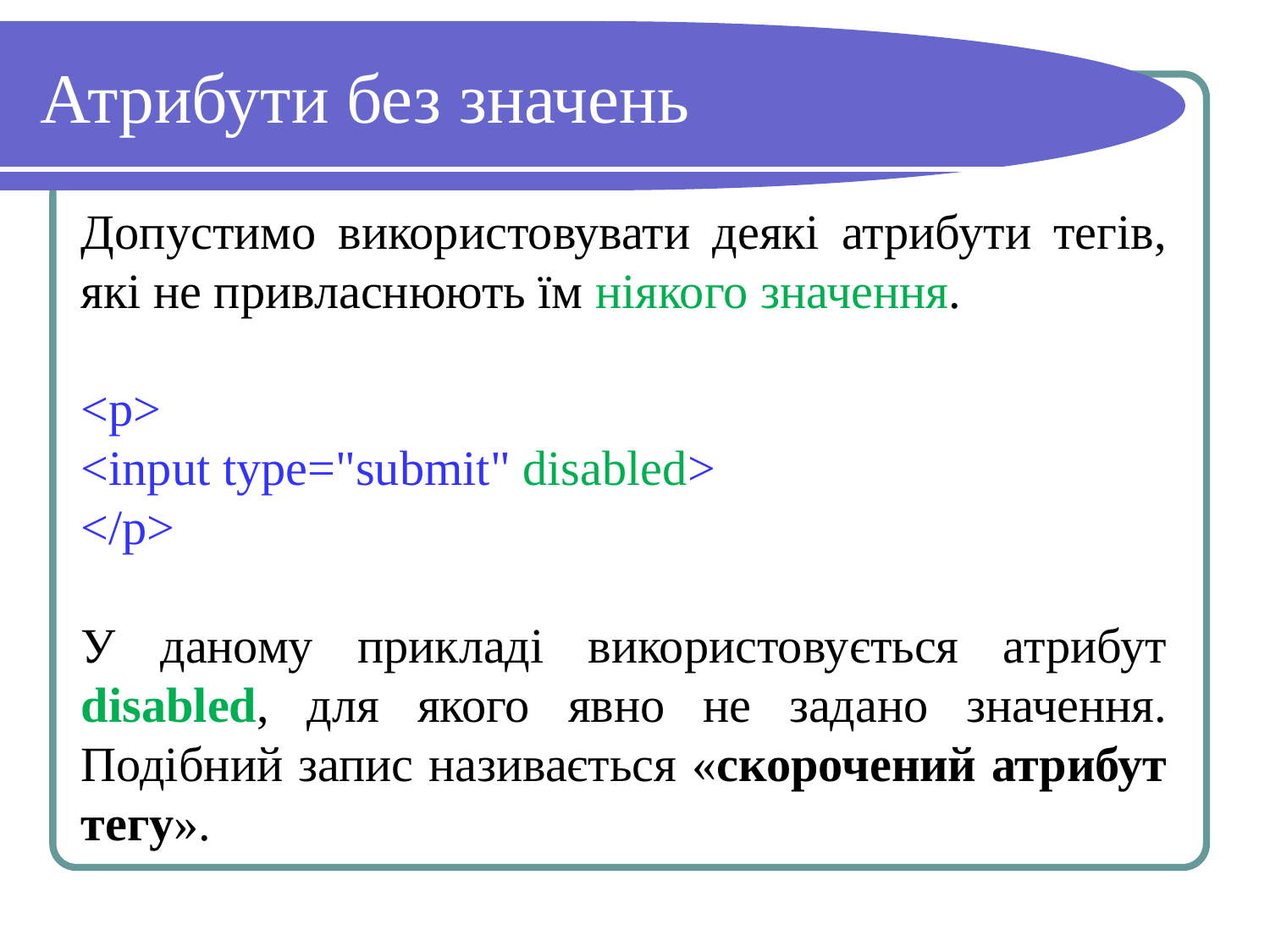

# Атрибути без значень
Допустимо використовувати деякі атрибути тегів, які не привласнюють їм ніякого значення.

<p>
<input type="submit" disabled>
</p>

У даному прикладі використовується атрибут disabled, для якого явно не задано значення. Подібний запис називається «скорочений атрибут тегу».